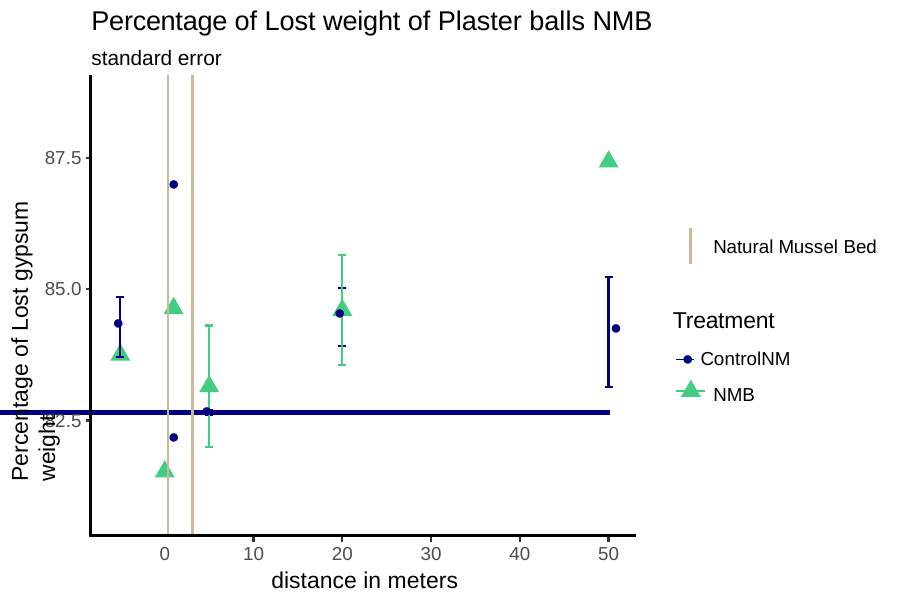

# Percentage of Lost weight of Plaster balls NMB
standard error
|  | ● |  |  |  |
| --- | --- | --- | --- | --- |
| ● |  |  | ● | ● |
|  |  | ● |  |  |
|  | ● |  |  |  |
Percentage of Lost gypsum weight
87.5

Natural Mussel Bed

85.0

Treatment
 ● ControlNM  NMB

82.5

0
10
20
30
40
50
16
distance in meters